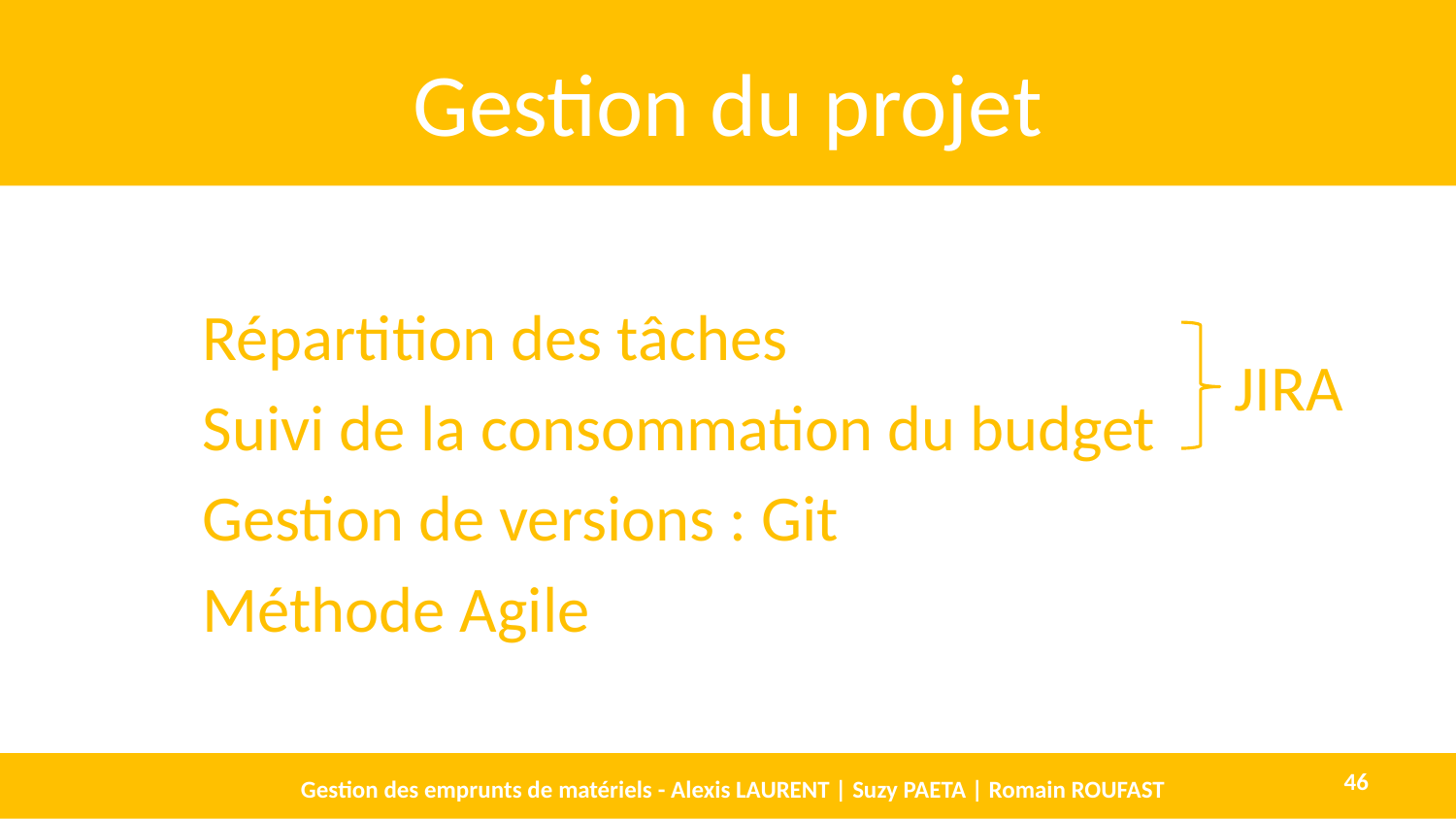

# Gestion du projet
Répartition des tâches
Suivi de la consommation du budget
Gestion de versions : Git
Méthode Agile

JIRA

Gestion des emprunts de matériels - Alexis LAURENT | Suzy PAETA | Romain ROUFAST
46